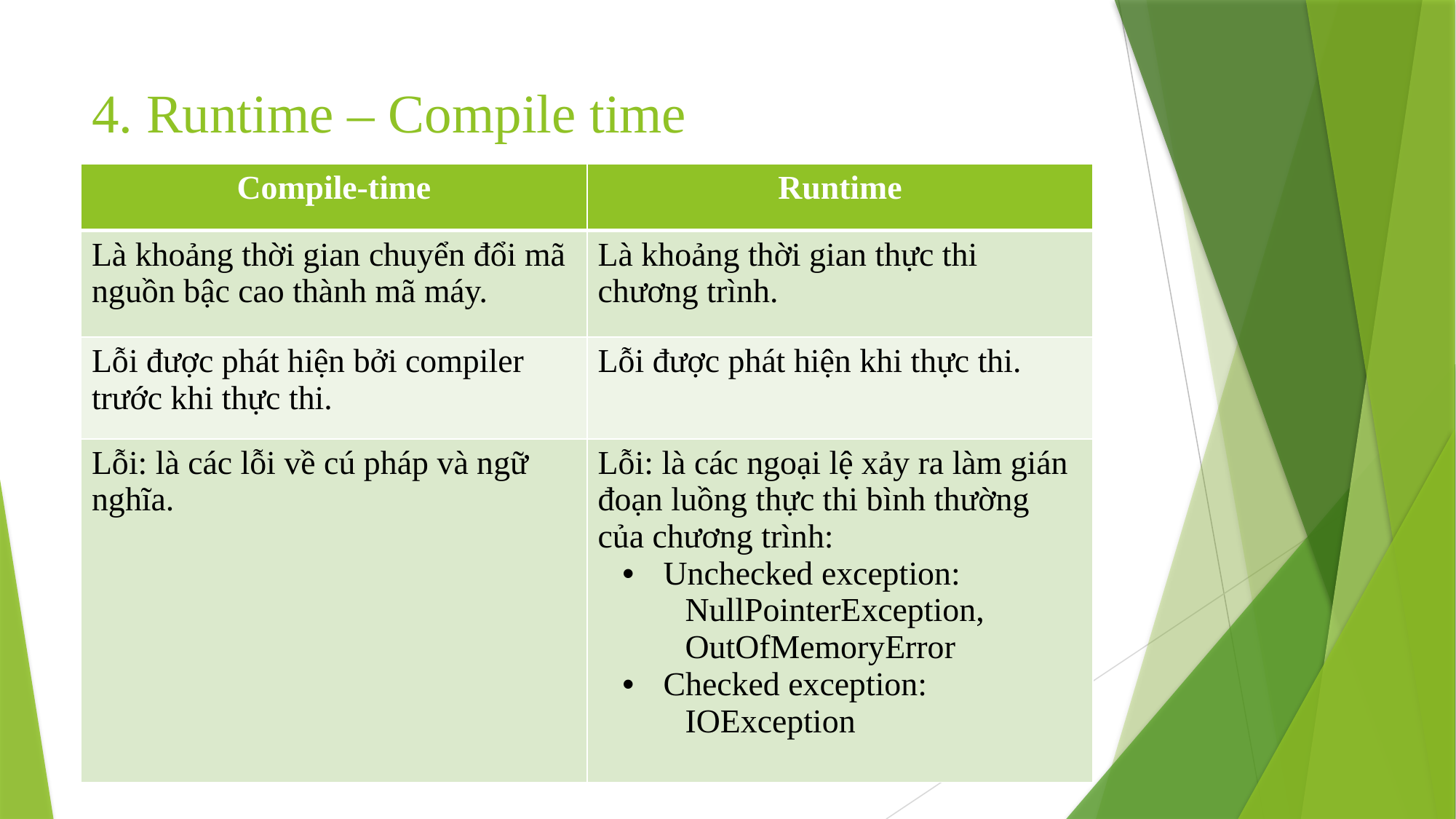

# 4. Runtime – Compile time
| Compile-time | Runtime |
| --- | --- |
| Là khoảng thời gian chuyển đổi mã nguồn bậc cao thành mã máy. | Là khoảng thời gian thực thi chương trình. |
| Lỗi được phát hiện bởi compiler trước khi thực thi. | Lỗi được phát hiện khi thực thi. |
| Lỗi: là các lỗi về cú pháp và ngữ nghĩa. | Lỗi: là các ngoại lệ xảy ra làm gián đoạn luồng thực thi bình thường của chương trình: Unchecked exception: NullPointerException, OutOfMemoryError Checked exception: IOException |